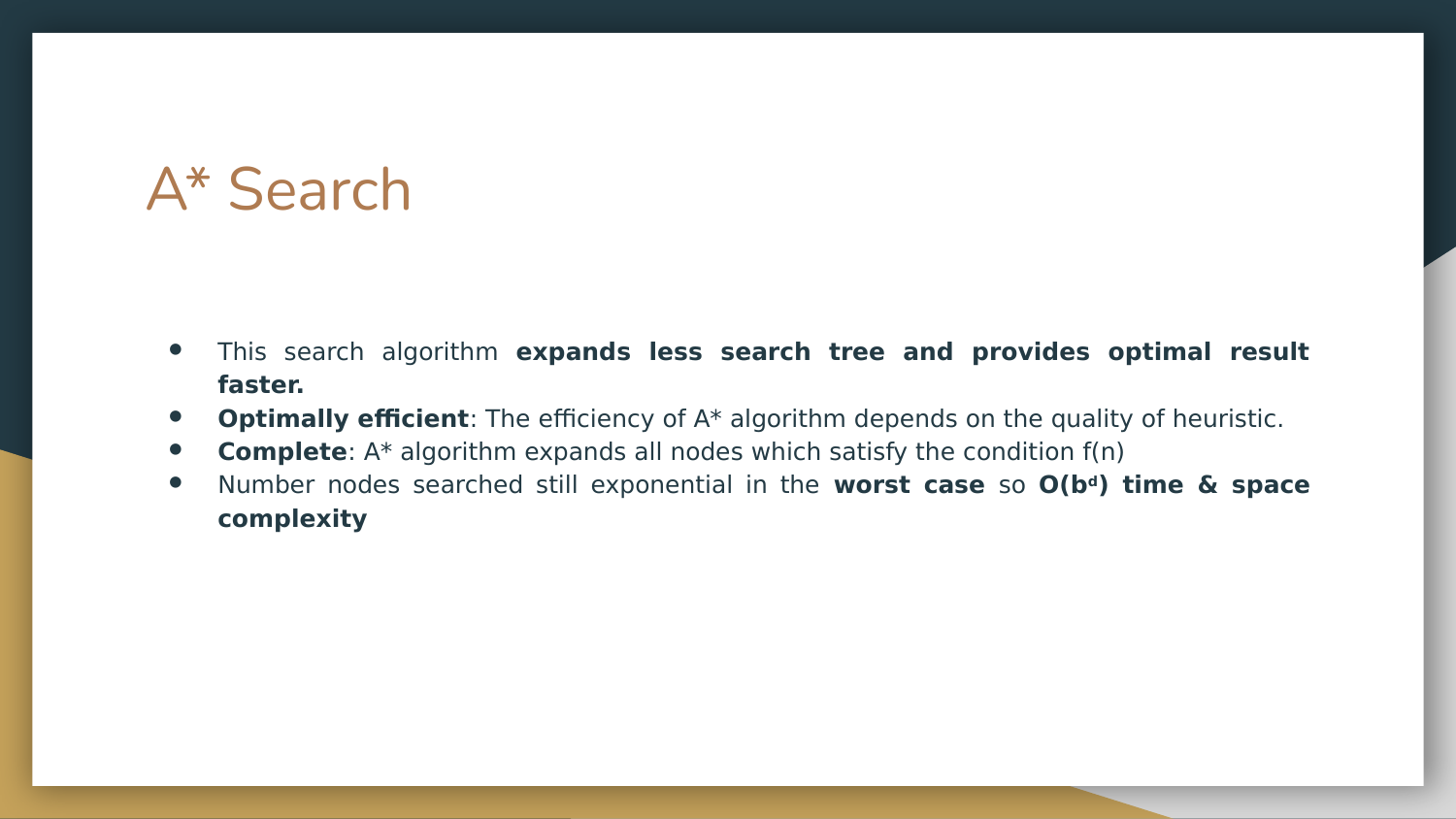

# A* Search
This search algorithm expands less search tree and provides optimal result faster.
Optimally efficient: The efficiency of A* algorithm depends on the quality of heuristic.
Complete: A* algorithm expands all nodes which satisfy the condition f(n)
Number nodes searched still exponential in the worst case so O(bd) time & space complexity